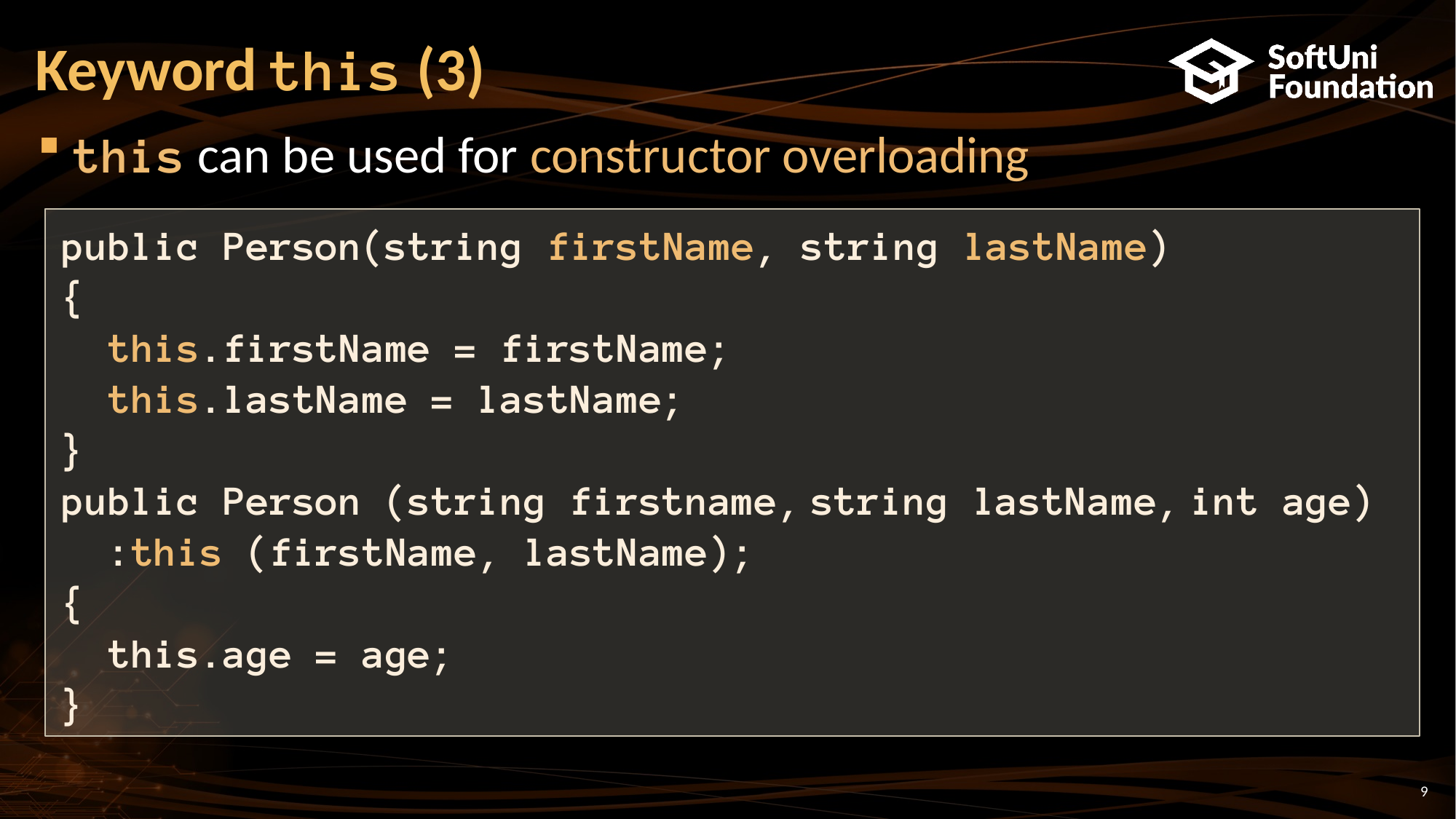

# Keyword this (3)
this can be used for constructor overloading

public Person(string firstName, string lastName)
{
  this.firstName = firstName;
  this.lastName = lastName;
}
public Person (string firstname, string lastName, int age)
  :this (firstName, lastName);
{
  this.age = age;
}
9